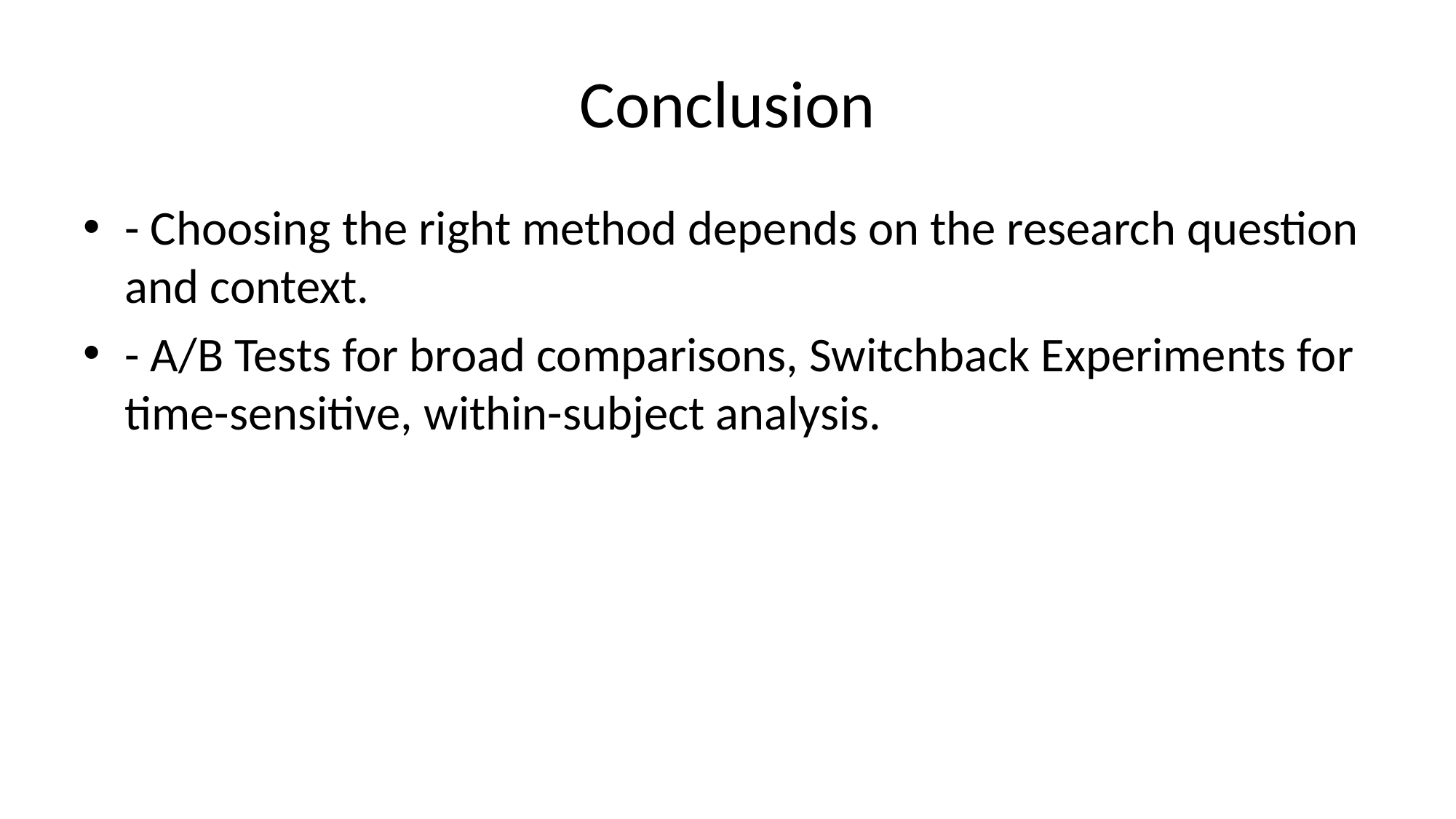

# Conclusion
- Choosing the right method depends on the research question and context.
- A/B Tests for broad comparisons, Switchback Experiments for time-sensitive, within-subject analysis.